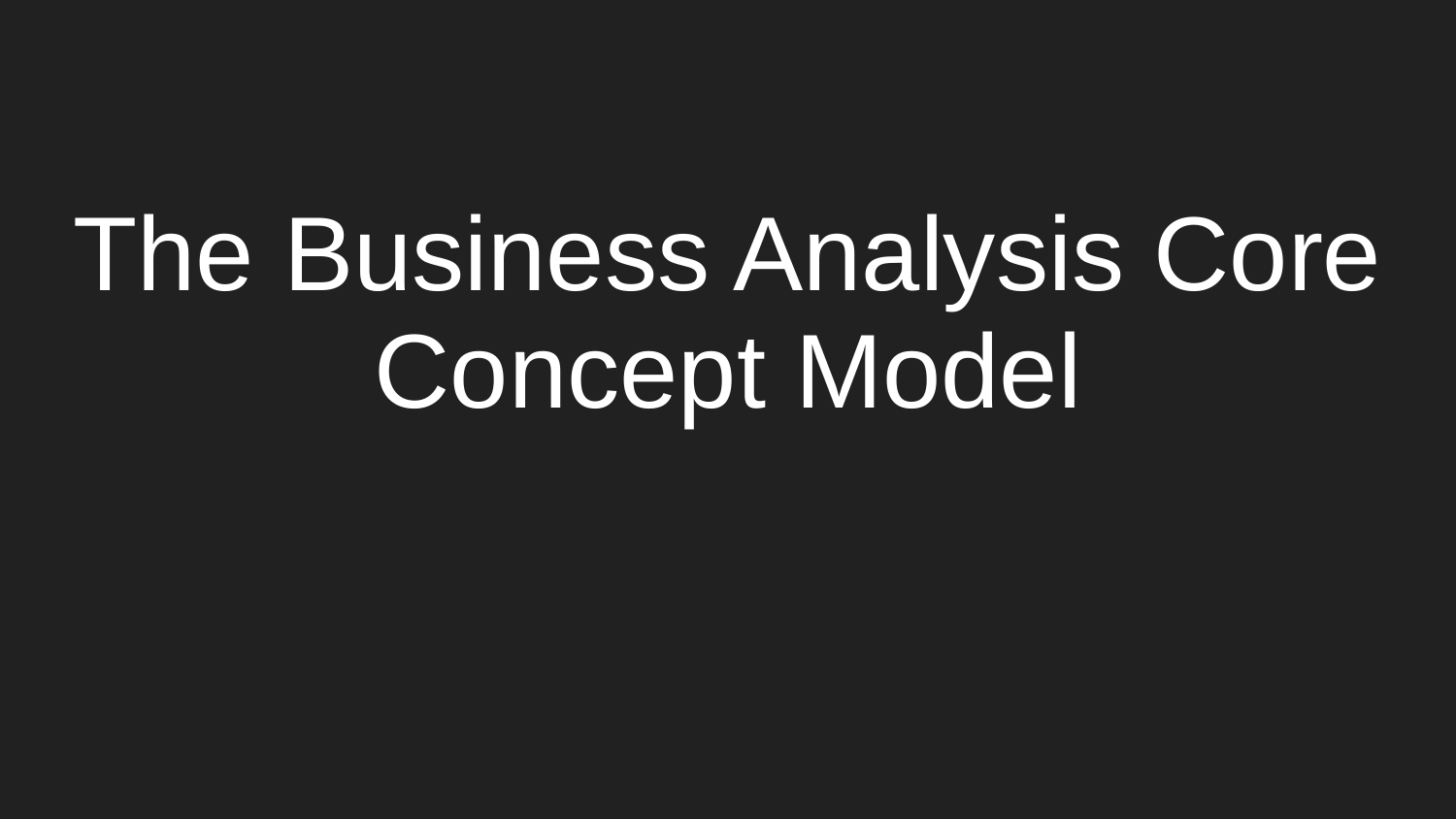

# The Business Analysis Core Concept Model